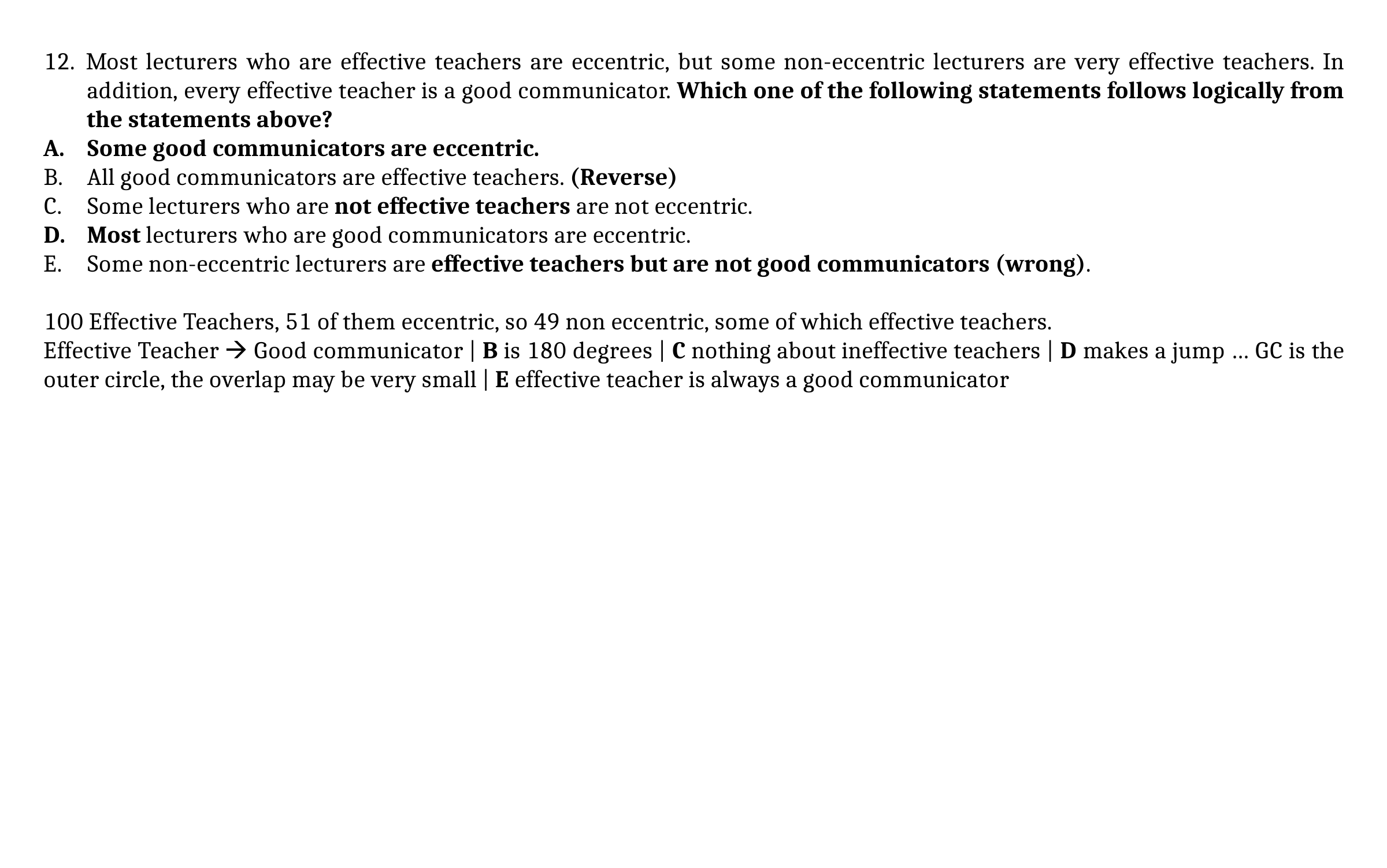

Most lecturers who are effective teachers are eccentric, but some non-eccentric lecturers are very effective teachers. In addition, every effective teacher is a good communicator. Which one of the following statements follows logically from the statements above?
Some good communicators are eccentric.
All good communicators are effective teachers. (Reverse)
Some lecturers who are not effective teachers are not eccentric.
Most lecturers who are good communicators are eccentric.
Some non-eccentric lecturers are effective teachers but are not good communicators (wrong).

100 Effective Teachers, 51 of them eccentric, so 49 non eccentric, some of which effective teachers.
Effective Teacher 🡪 Good communicator | B is 180 degrees | C nothing about ineffective teachers | D makes a jump … GC is the outer circle, the overlap may be very small | E effective teacher is always a good communicator